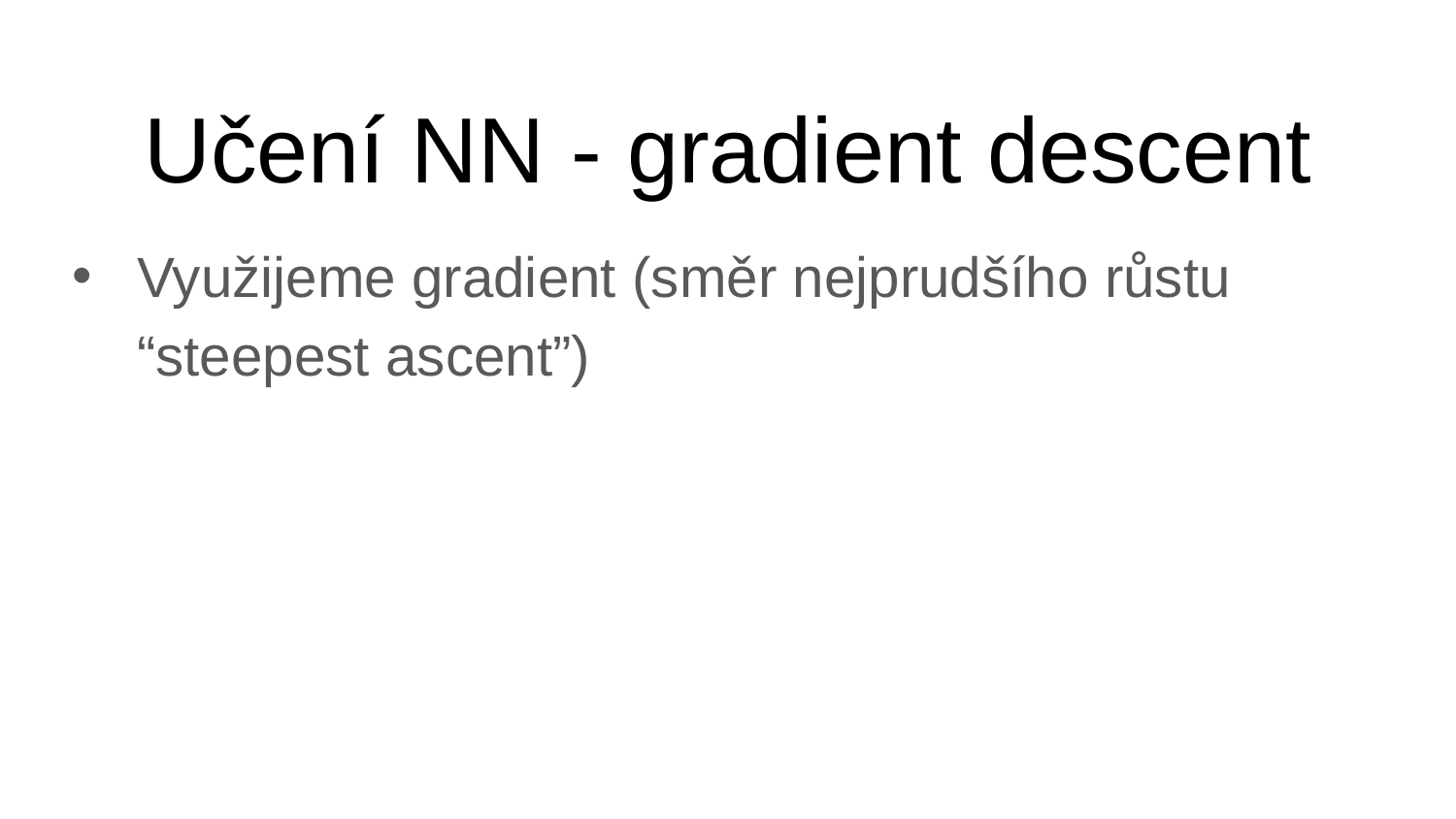

# Učení NN - gradient descent
Využijeme gradient (směr nejprudšího růstu “steepest ascent”)